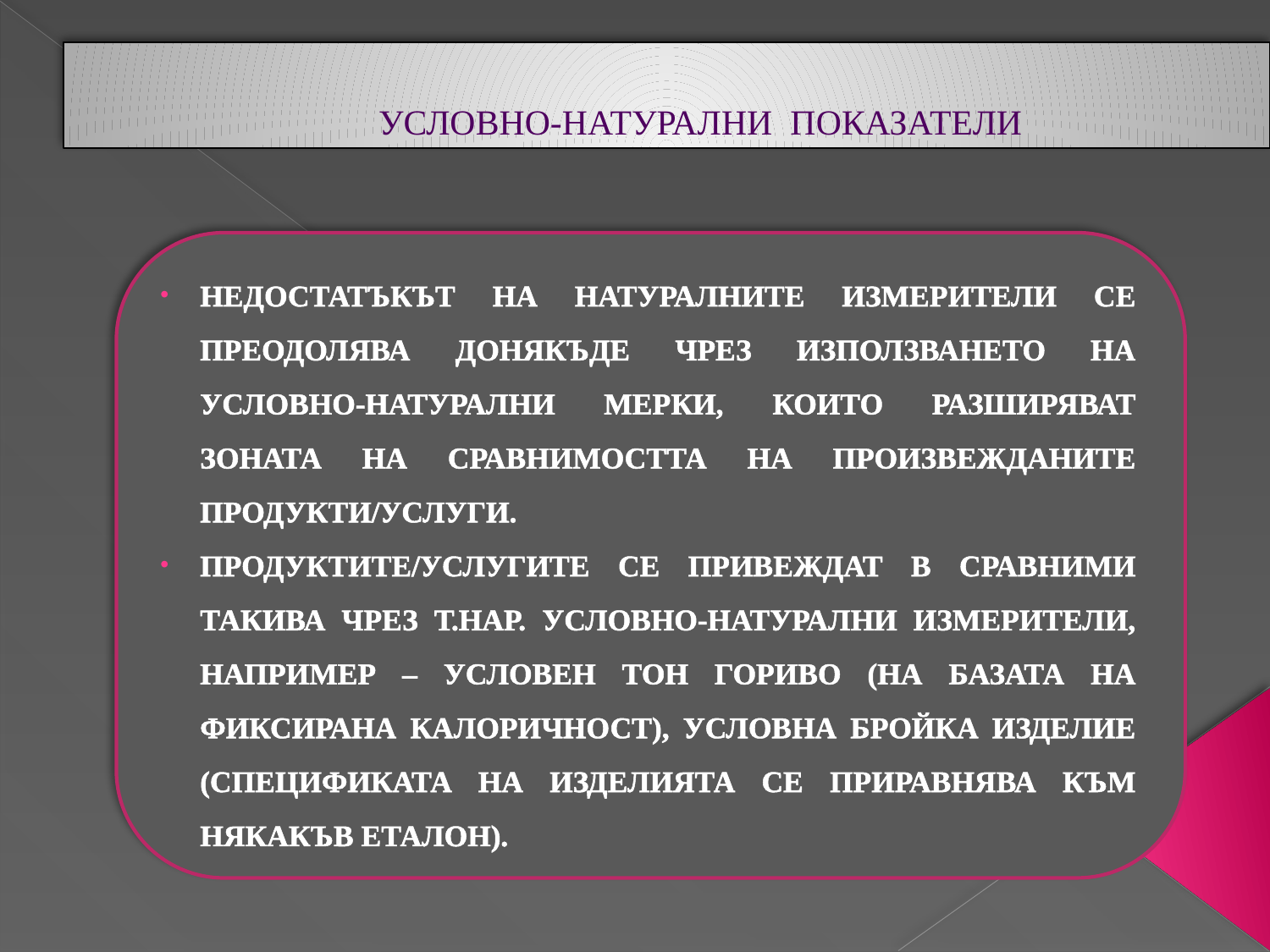

# УСЛОВНО-НАТУРАЛНИ  ПОКАЗАТЕЛИ
Недостатъкът на натуралните измерители се преодолява донякъде чрез използването на условно-натурални мерки, които разширяват зоната на сравнимостта на произвежданите продукти/услуги.
Продуктите/услугите се привеждат в сравними такива чрез т.нар. условно-натурални измерители, например – условен тон гориво (на базата на фиксирана калоричност), условна бройка изделие (спецификата на изделията се приравнява към някакъв еталон).